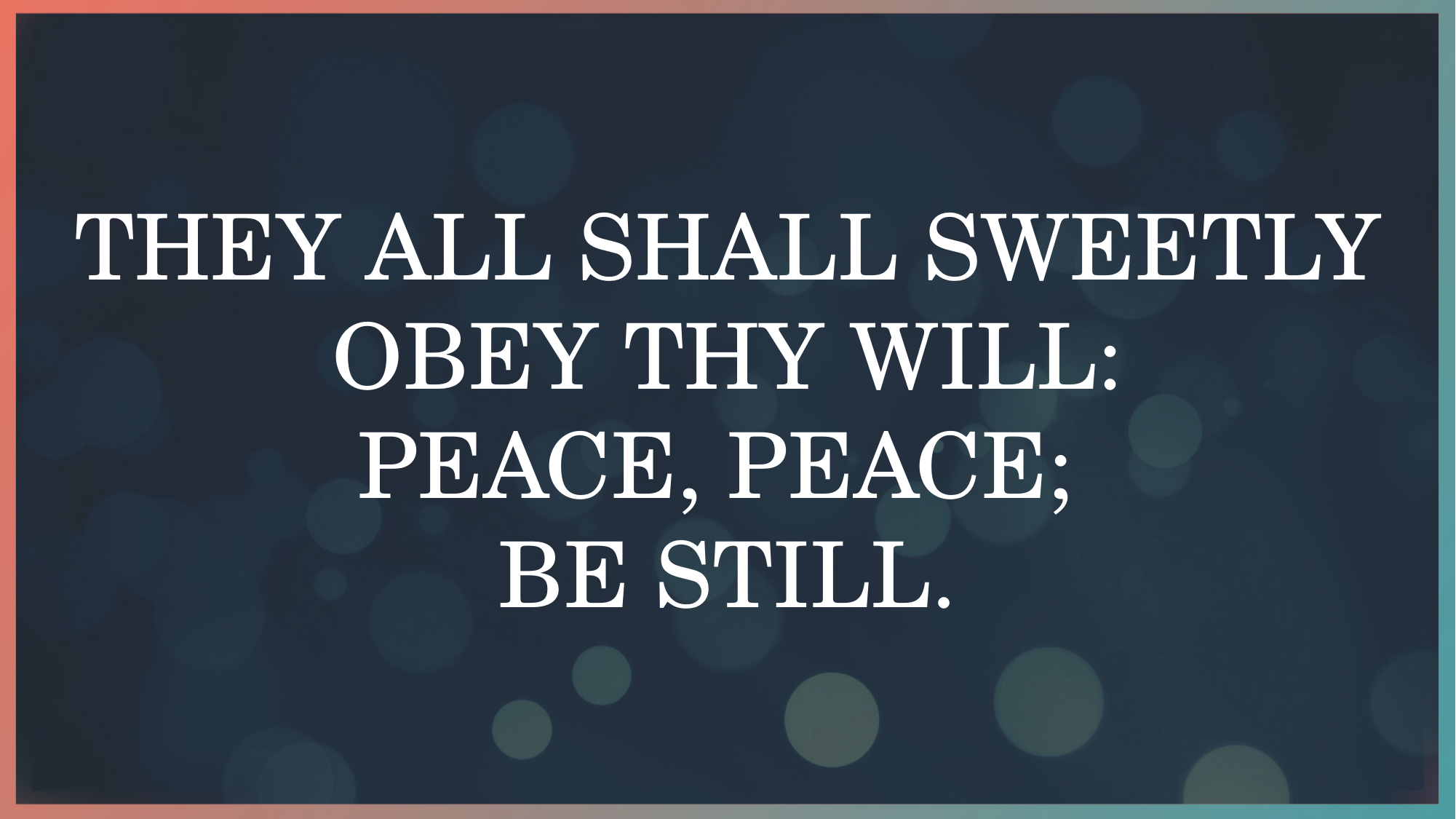

THEY ALL SHALL SWEETLY OBEY THY WILL:
PEACE, PEACE;
BE STILL.